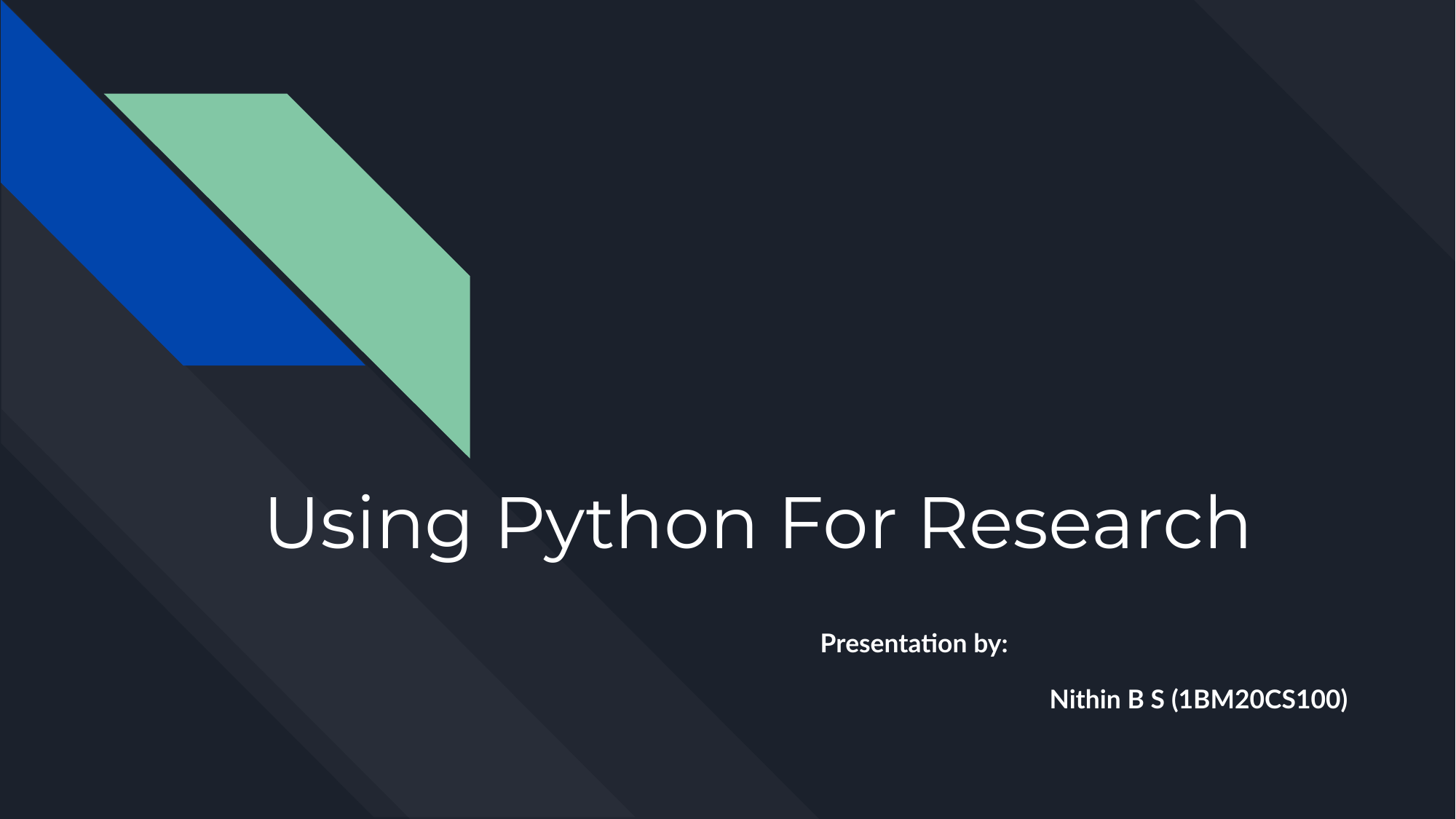

# Using Python For Research
Presentation by:

                                    Nithin B S (1BM20CS100)